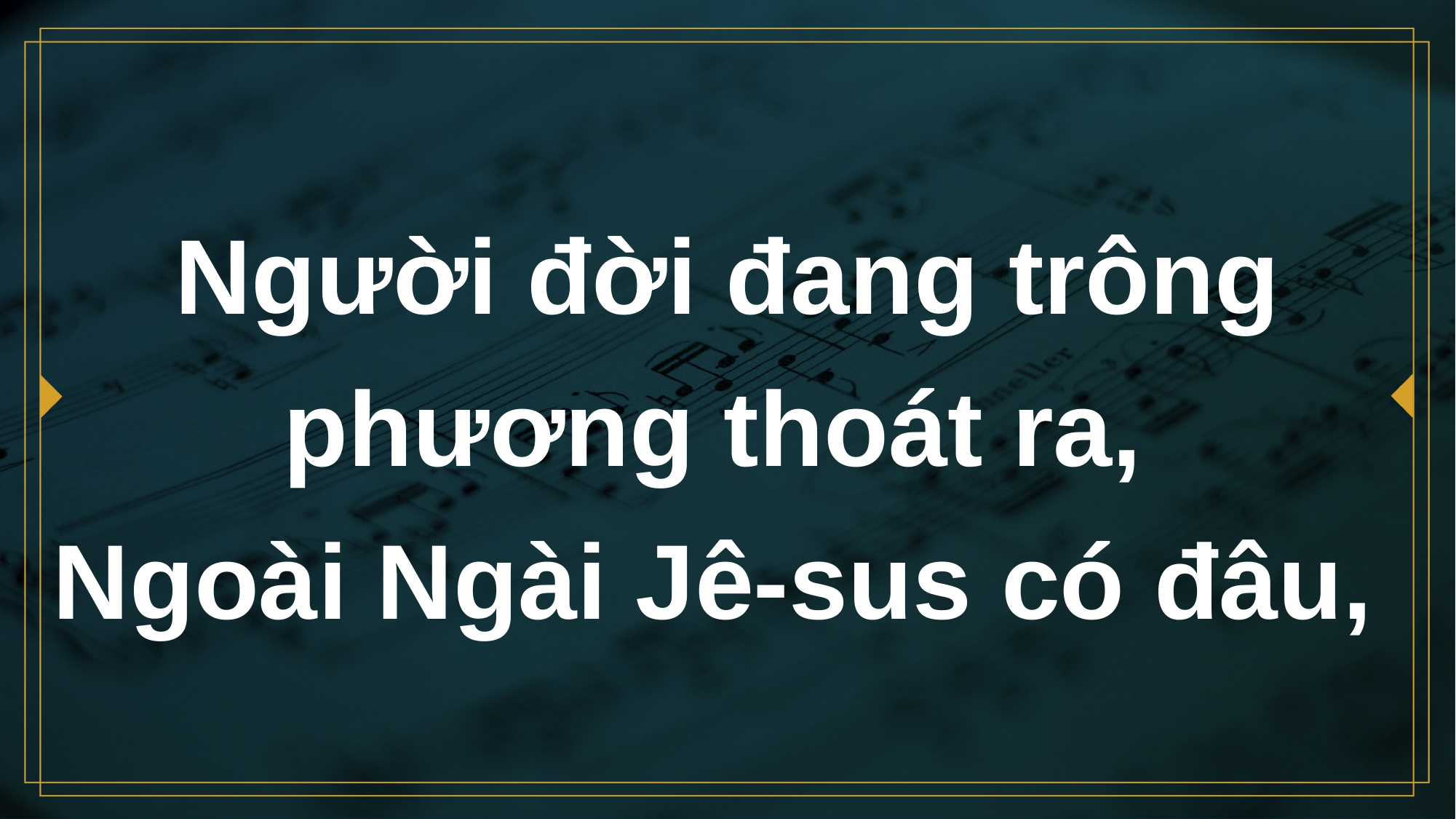

# Người đời đang trông phương thoát ra, Ngoài Ngài Jê-sus có đâu,